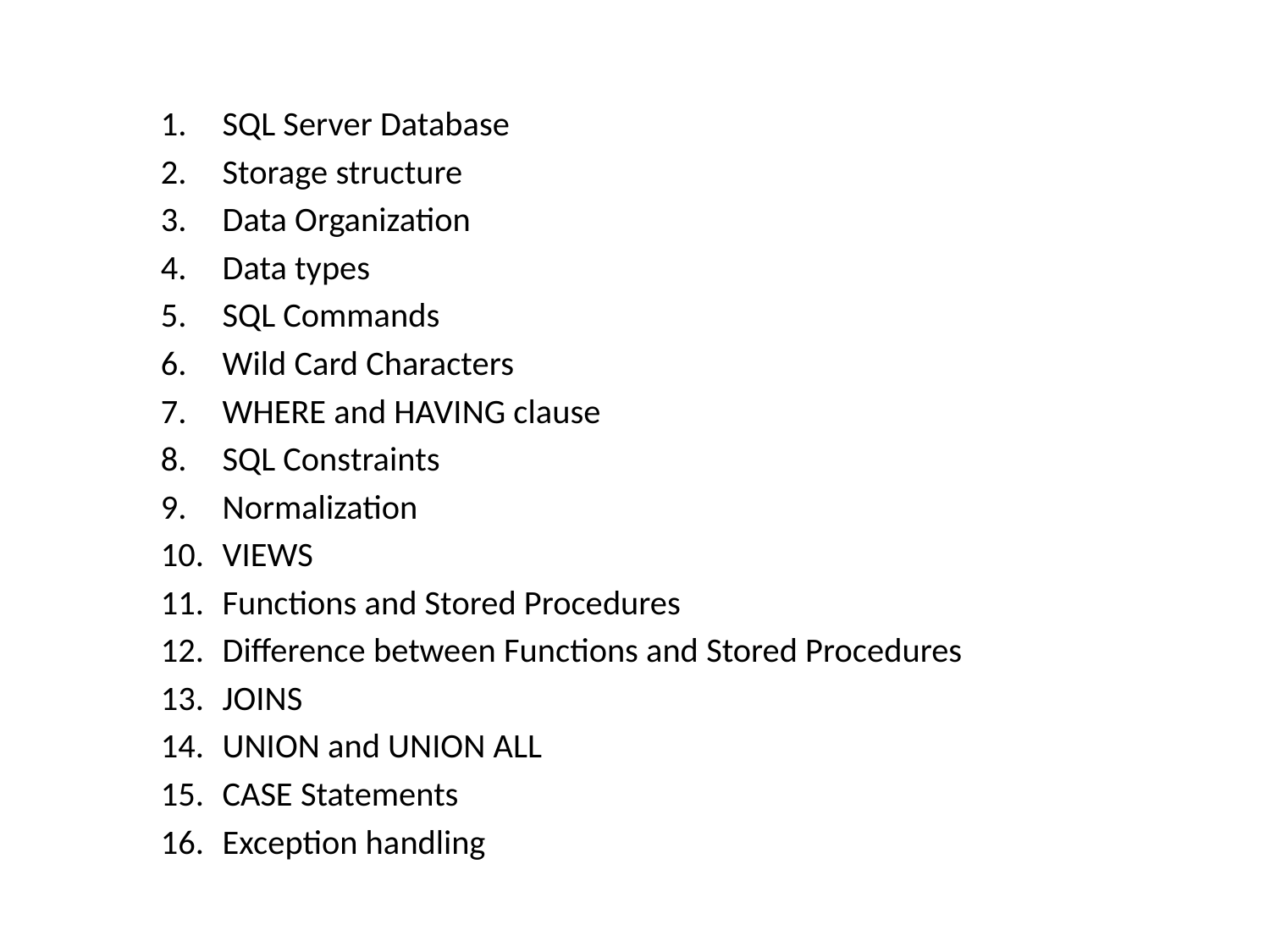

SQL Server Database
Storage structure
Data Organization
Data types
SQL Commands
Wild Card Characters
WHERE and HAVING clause
SQL Constraints
Normalization
VIEWS
Functions and Stored Procedures
Difference between Functions and Stored Procedures
JOINS
UNION and UNION ALL
CASE Statements
Exception handling